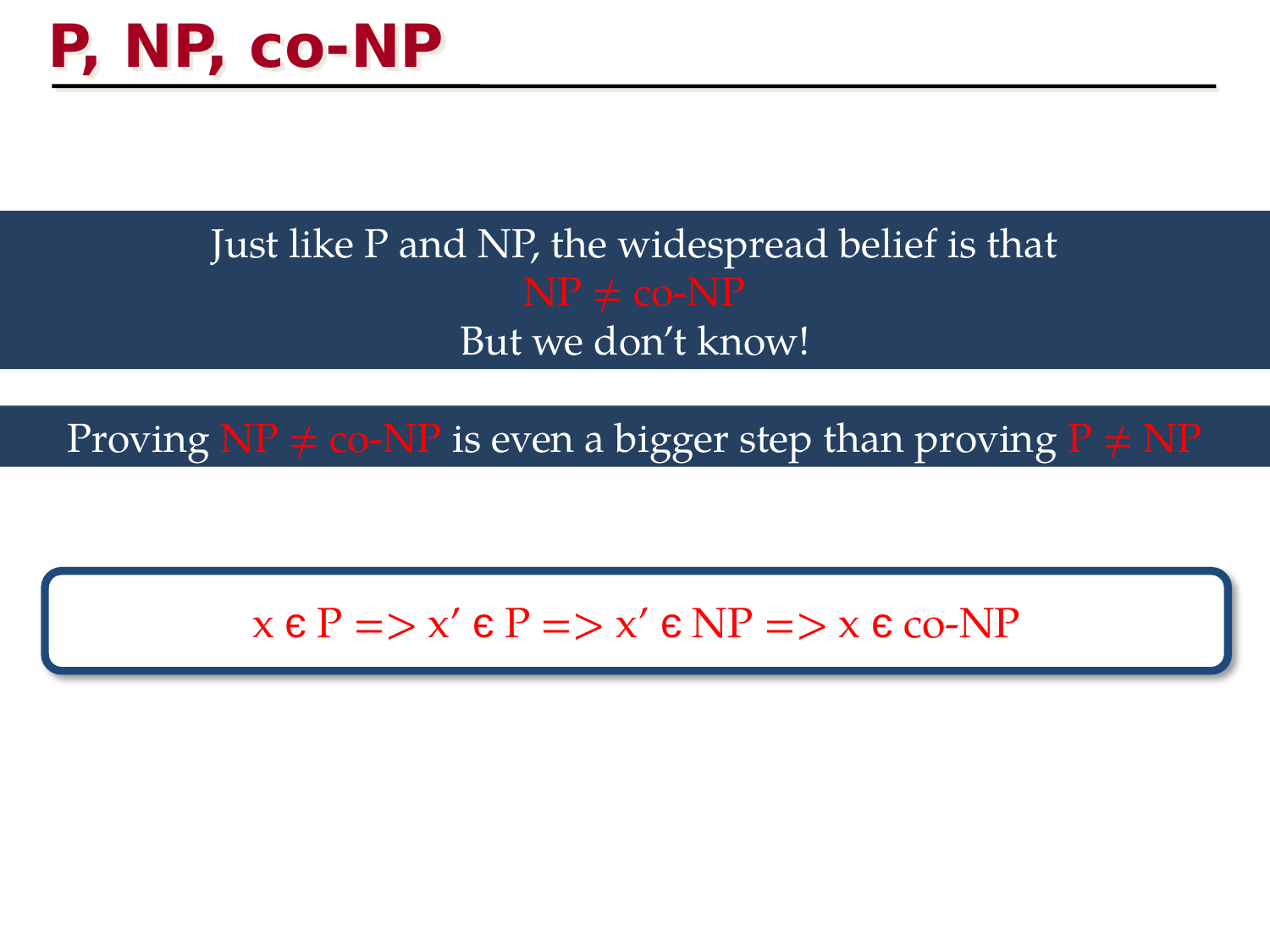

P, NP, co-NP

Just like P and NP, the widespread belief is that
NP ≠ co-NP
But we don’t know!
Proving NP ≠ co-NP is even a bigger step than proving P ≠ NP
x є P => x’ є P => x’ є NP => x є co-NP